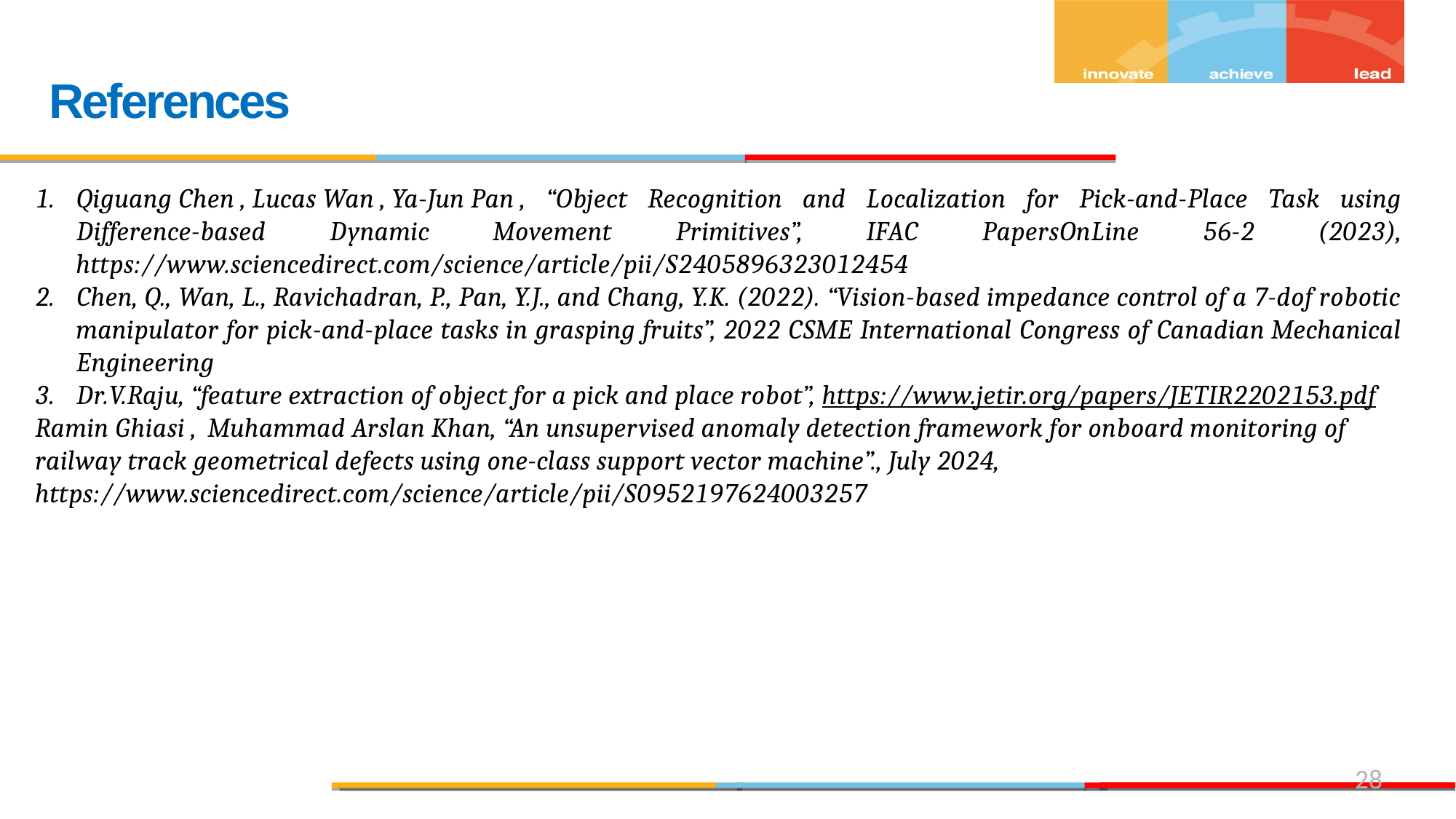

# References

Qiguang Chen , Lucas Wan , Ya-Jun Pan , “Object Recognition and Localization for Pick-and-Place Task using Difference-based Dynamic Movement Primitives”, IFAC PapersOnLine 56-2 (2023), https://www.sciencedirect.com/science/article/pii/S2405896323012454
Chen, Q., Wan, L., Ravichadran, P., Pan, Y.J., and Chang, Y.K. (2022). “Vision-based impedance control of a 7-dof robotic manipulator for pick-and-place tasks in grasping fruits”, 2022 CSME International Congress of Canadian Mechanical Engineering
Dr.V.Raju, “feature extraction of object for a pick and place robot”, https://www.jetir.org/papers/JETIR2202153.pdf
Ramin Ghiasi ,  Muhammad Arslan Khan, “An unsupervised anomaly detection framework for onboard monitoring of railway track geometrical defects using one-class support vector machine”., July 2024, https://www.sciencedirect.com/science/article/pii/S0952197624003257

28